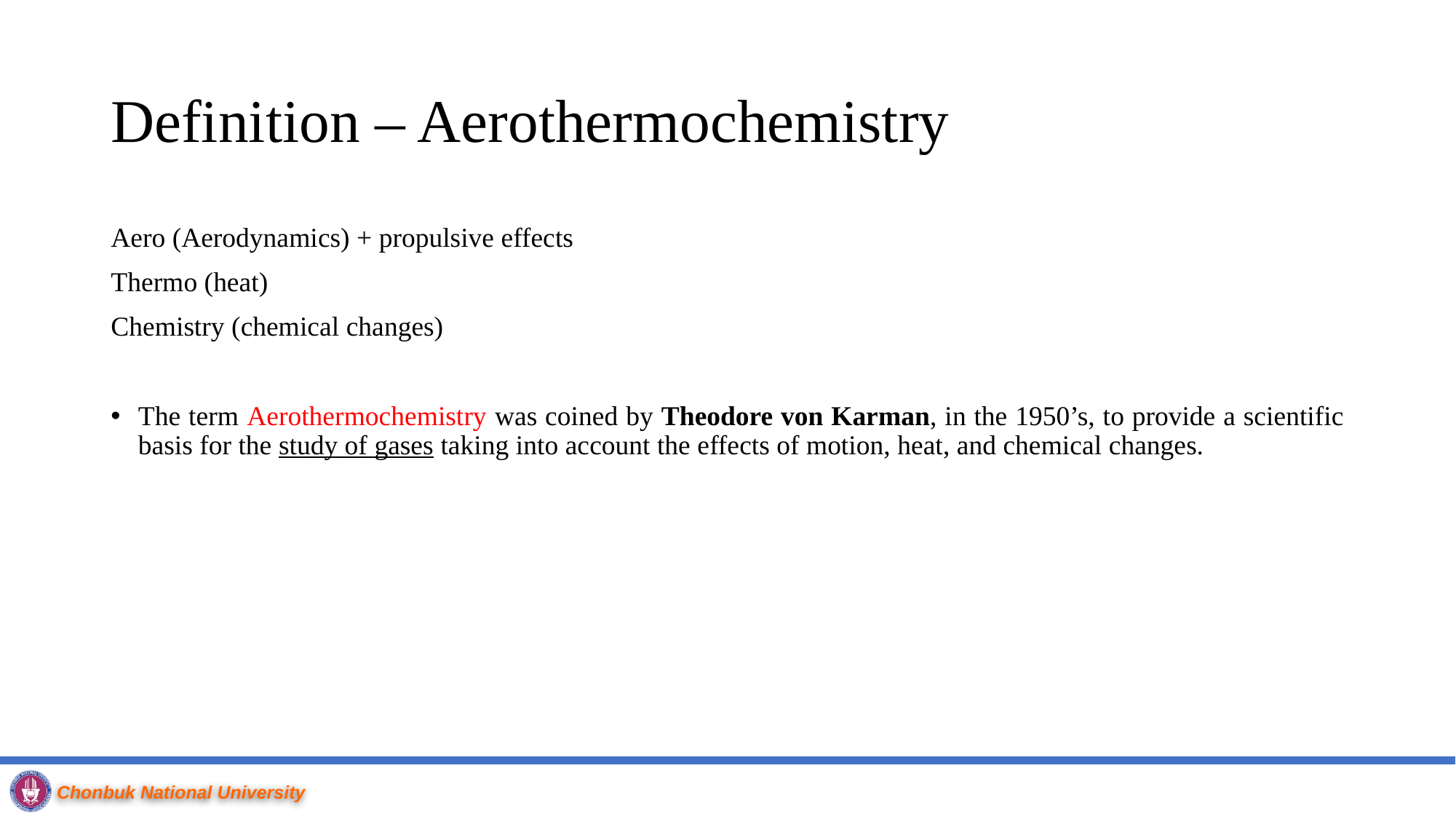

# Definition – Aerothermochemistry
Aero (Aerodynamics) + propulsive effects
Thermo (heat)
Chemistry (chemical changes)

The term Aerothermochemistry was coined by Theodore von Karman, in the 1950’s, to provide a scientific basis for the study of gases taking into account the effects of motion, heat, and chemical changes.